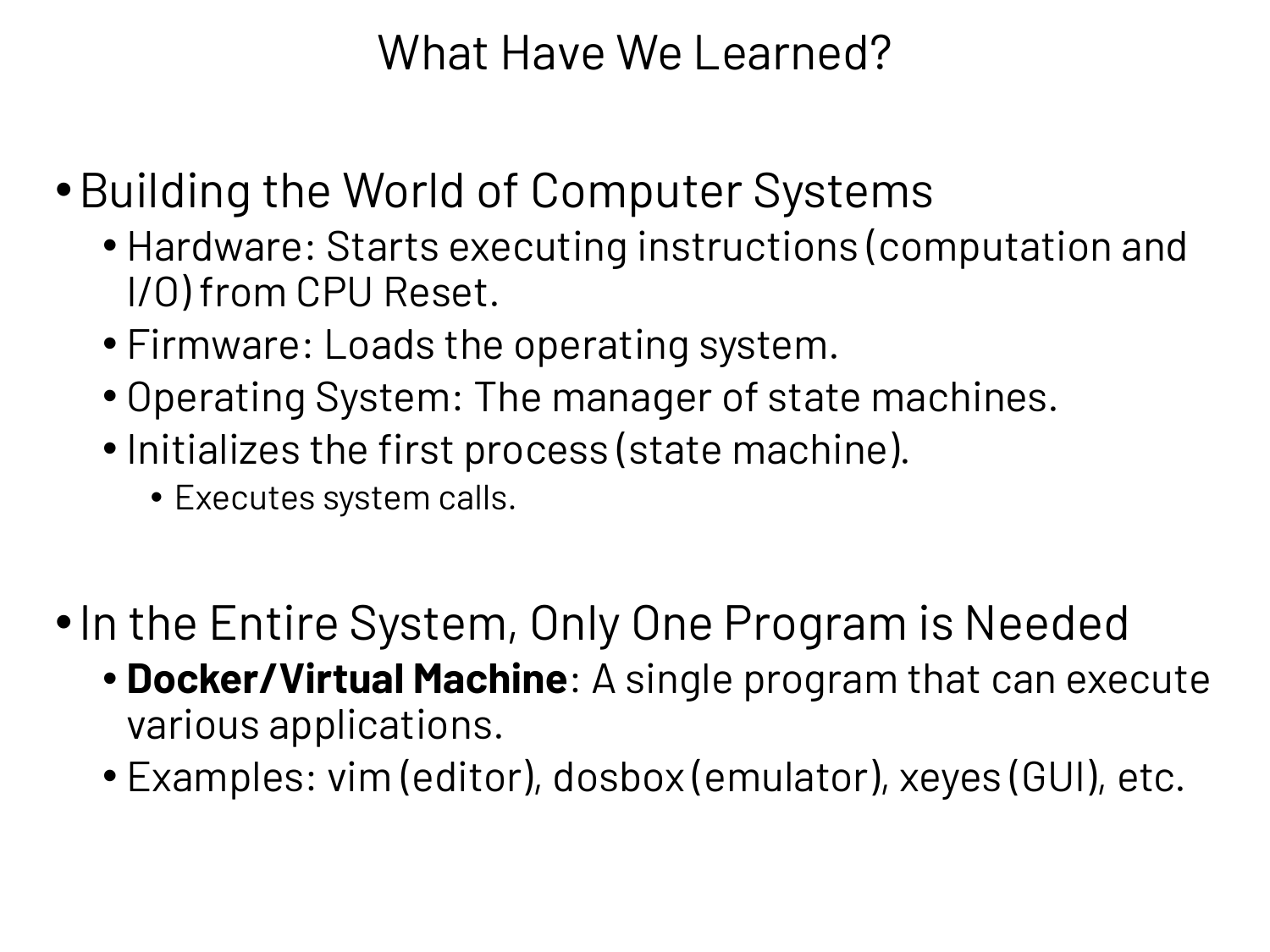

What Have We Learned?
Building the World of Computer Systems
Hardware: Starts executing instructions (computation and I/O) from CPU Reset.
Firmware: Loads the operating system.
Operating System: The manager of state machines.
Initializes the first process (state machine).
Executes system calls.

In the Entire System, Only One Program is Needed
Docker/Virtual Machine: A single program that can execute various applications.
Examples: vim (editor), dosbox (emulator), xeyes (GUI), etc.